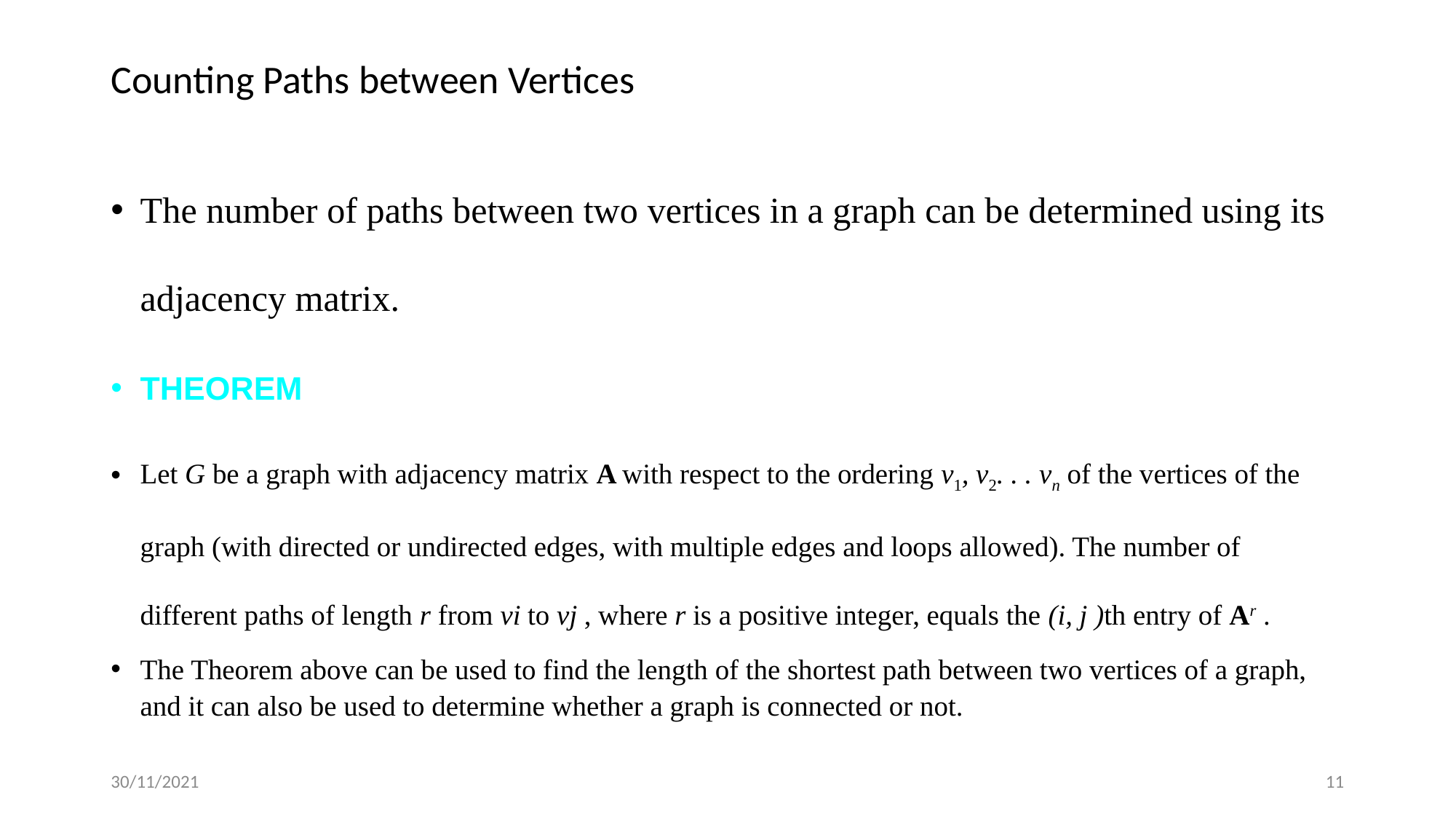

# Counting Paths between Vertices
The number of paths between two vertices in a graph can be determined using its adjacency matrix.
THEOREM
Let G be a graph with adjacency matrix A with respect to the ordering v1, v2. . . vn of the vertices of the graph (with directed or undirected edges, with multiple edges and loops allowed). The number of different paths of length r from vi to vj , where r is a positive integer, equals the (i, j )th entry of Ar .
The Theorem above can be used to find the length of the shortest path between two vertices of a graph, and it can also be used to determine whether a graph is connected or not.

30/11/2021
11